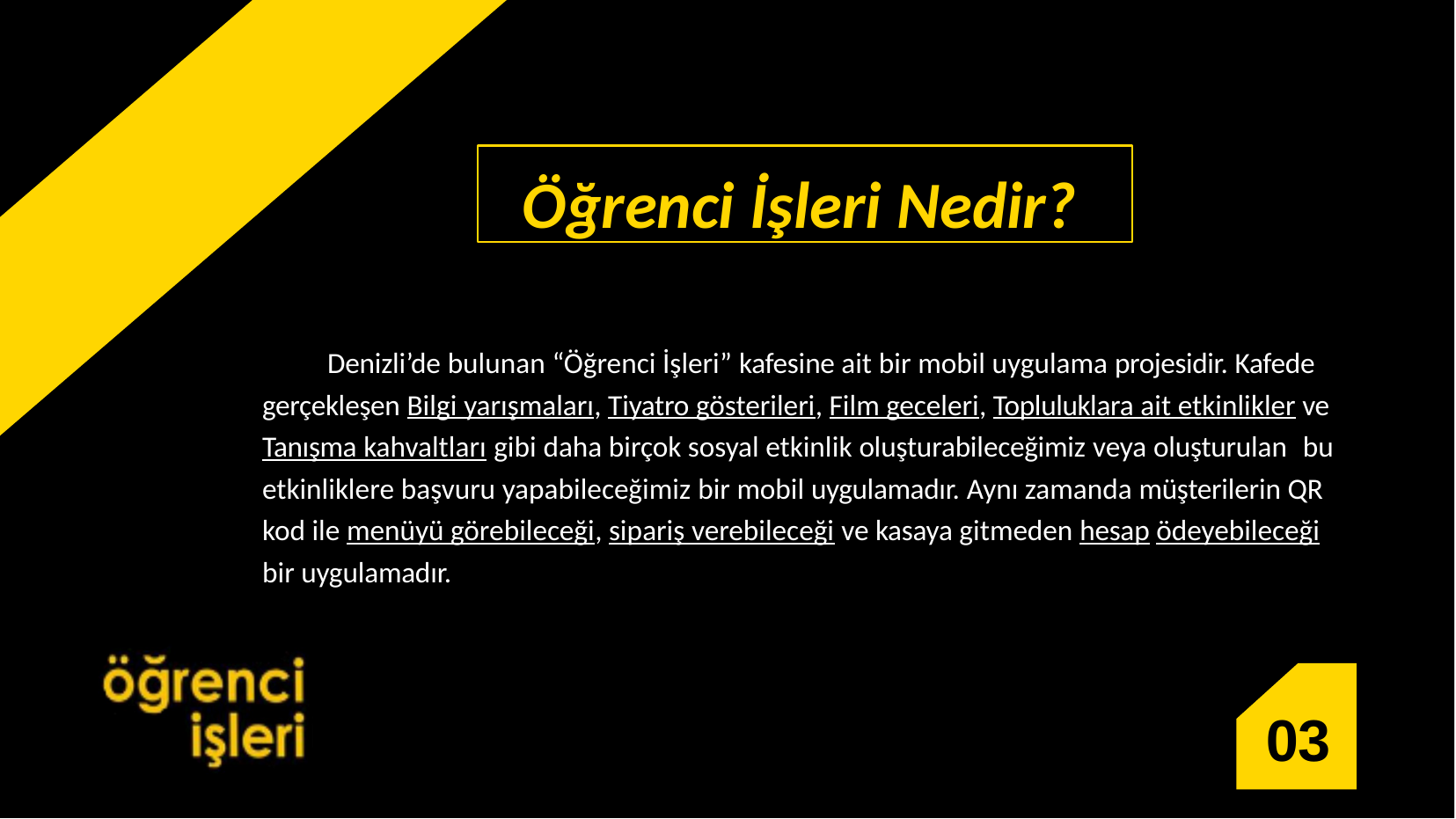

Öğrenci İşleri Nedir?
Denizli’de bulunan “Öğrenci İşleri” kafesine ait bir mobil uygulama projesidir. Kafede gerçekleşen Bilgi yarışmaları, Tiyatro gösterileri, Film geceleri, Topluluklara ait etkinlikler ve Tanışma kahvaltları gibi daha birçok sosyal etkinlik oluşturabileceğimiz veya oluşturulan bu etkinliklere başvuru yapabileceğimiz bir mobil uygulamadır. Aynı zamanda müşterilerin QR kod ile menüyü görebileceği, sipariş verebileceği ve kasaya gitmeden hesap ödeyebileceği bir uygulamadır.
03